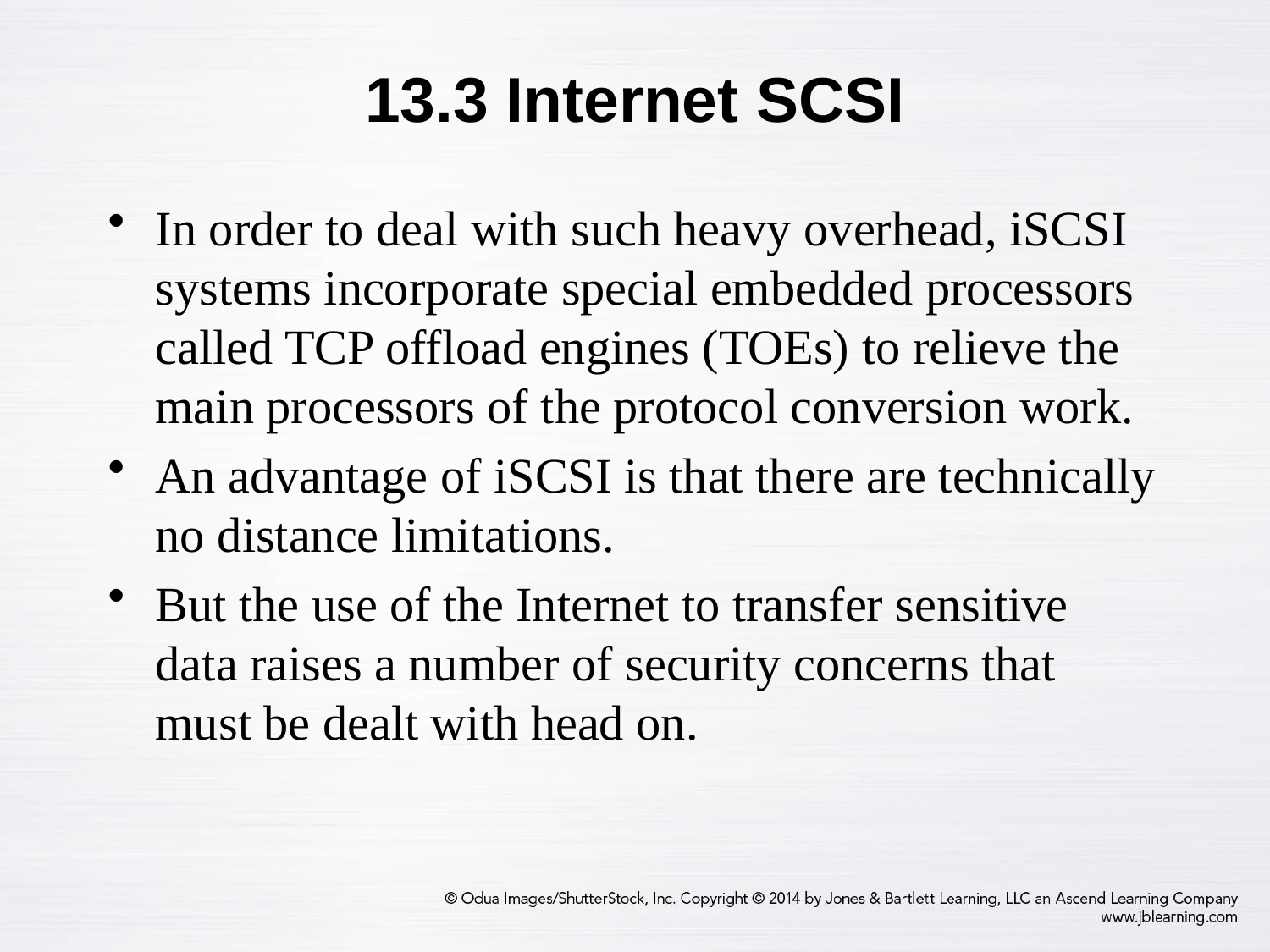

# 13.3 Internet SCSI
In order to deal with such heavy overhead, iSCSI systems incorporate special embedded processors called TCP offload engines (TOEs) to relieve the main processors of the protocol conversion work.
An advantage of iSCSI is that there are technically no distance limitations.
But the use of the Internet to transfer sensitive data raises a number of security concerns that must be dealt with head on.